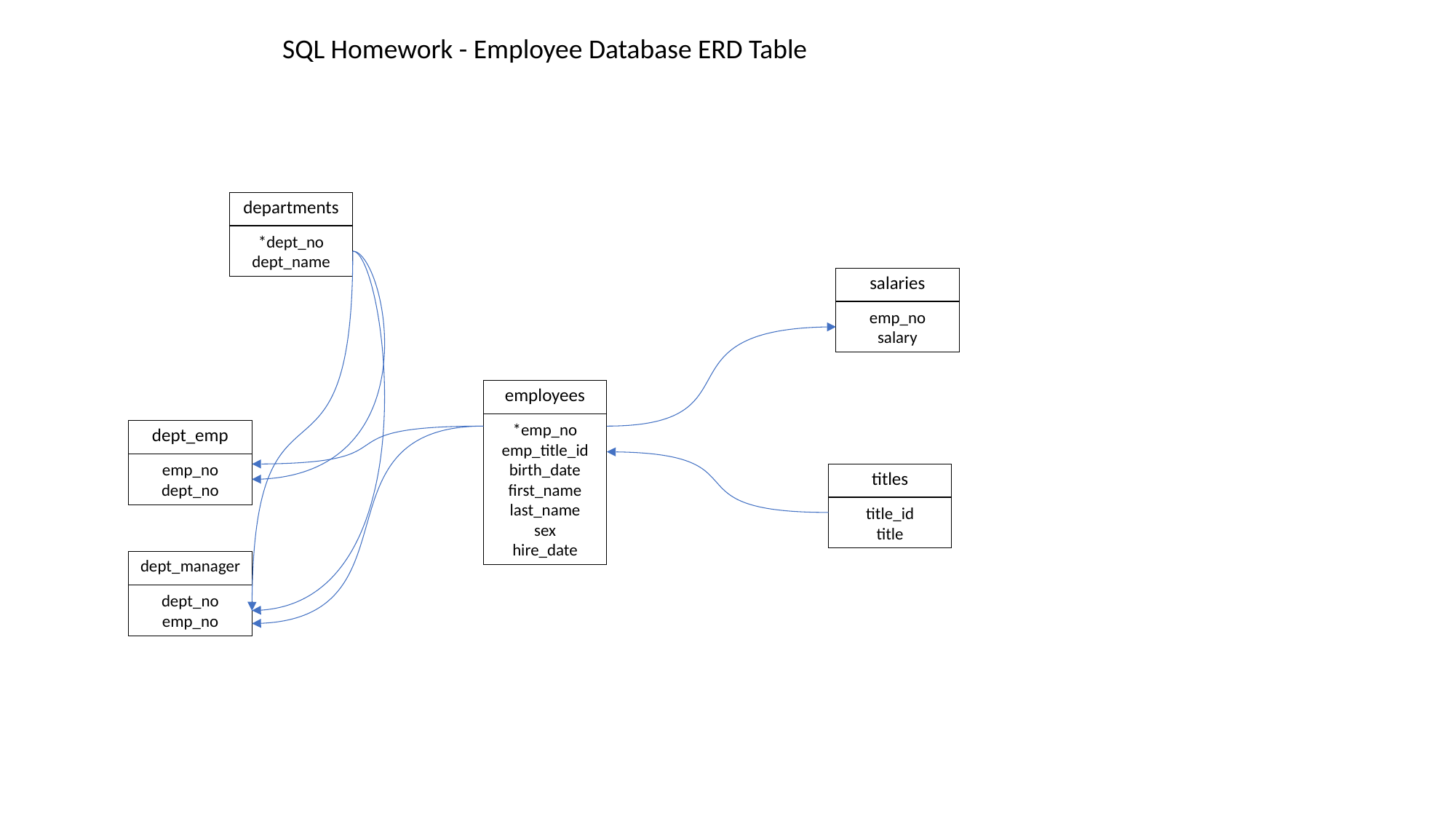

SQL Homework - Employee Database ERD Table
departments
*dept_no
dept_name
salaries
emp_no
salary
employees
*emp_no
emp_title_id
birth_date
first_name
last_name
sex
hire_date
dept_emp
emp_no
dept_no
titles
title_id
title
dept_manager
dept_no
emp_no